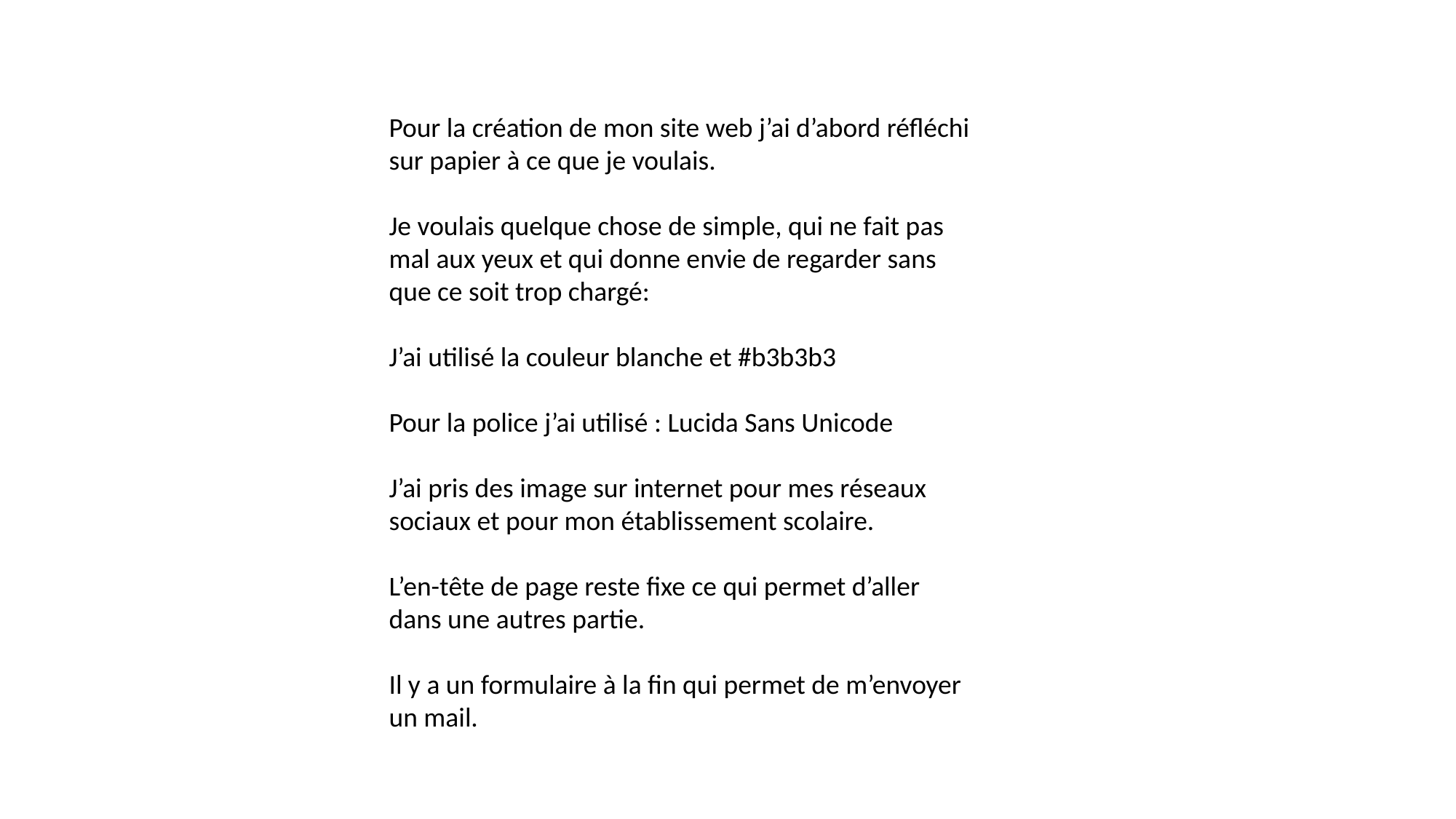

Pour la création de mon site web j’ai d’abord réfléchi sur papier à ce que je voulais.

Je voulais quelque chose de simple, qui ne fait pas mal aux yeux et qui donne envie de regarder sans que ce soit trop chargé:

J’ai utilisé la couleur blanche et #b3b3b3

Pour la police j’ai utilisé : Lucida Sans Unicode

J’ai pris des image sur internet pour mes réseaux sociaux et pour mon établissement scolaire.

L’en-tête de page reste fixe ce qui permet d’aller dans une autres partie.

Il y a un formulaire à la fin qui permet de m’envoyer un mail.